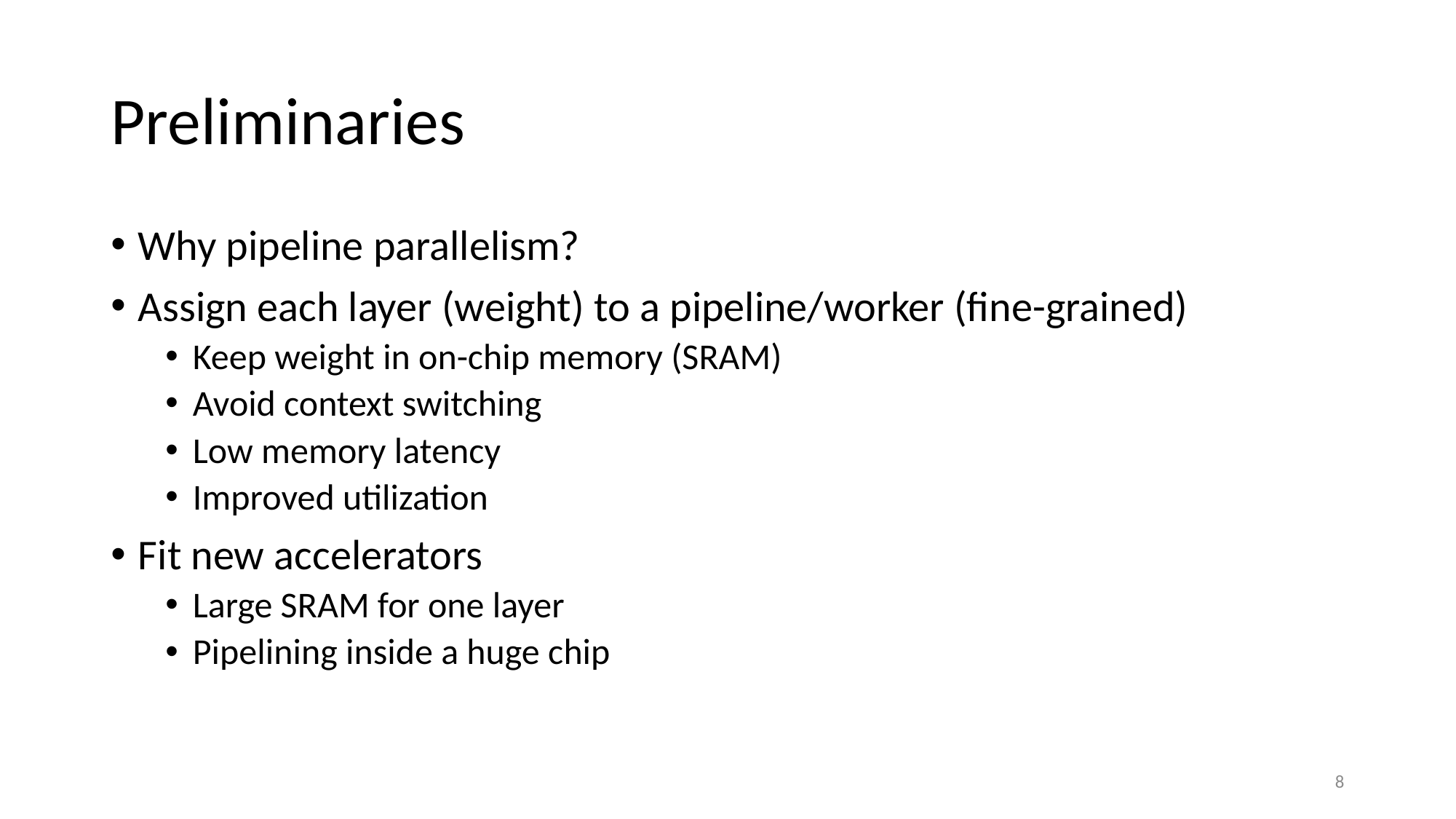

# Preliminaries
Why pipeline parallelism?
Assign each layer (weight) to a pipeline/worker (fine-grained)
Keep weight in on-chip memory (SRAM)
Avoid context switching
Low memory latency
Improved utilization
Fit new accelerators
Large SRAM for one layer
Pipelining inside a huge chip
8